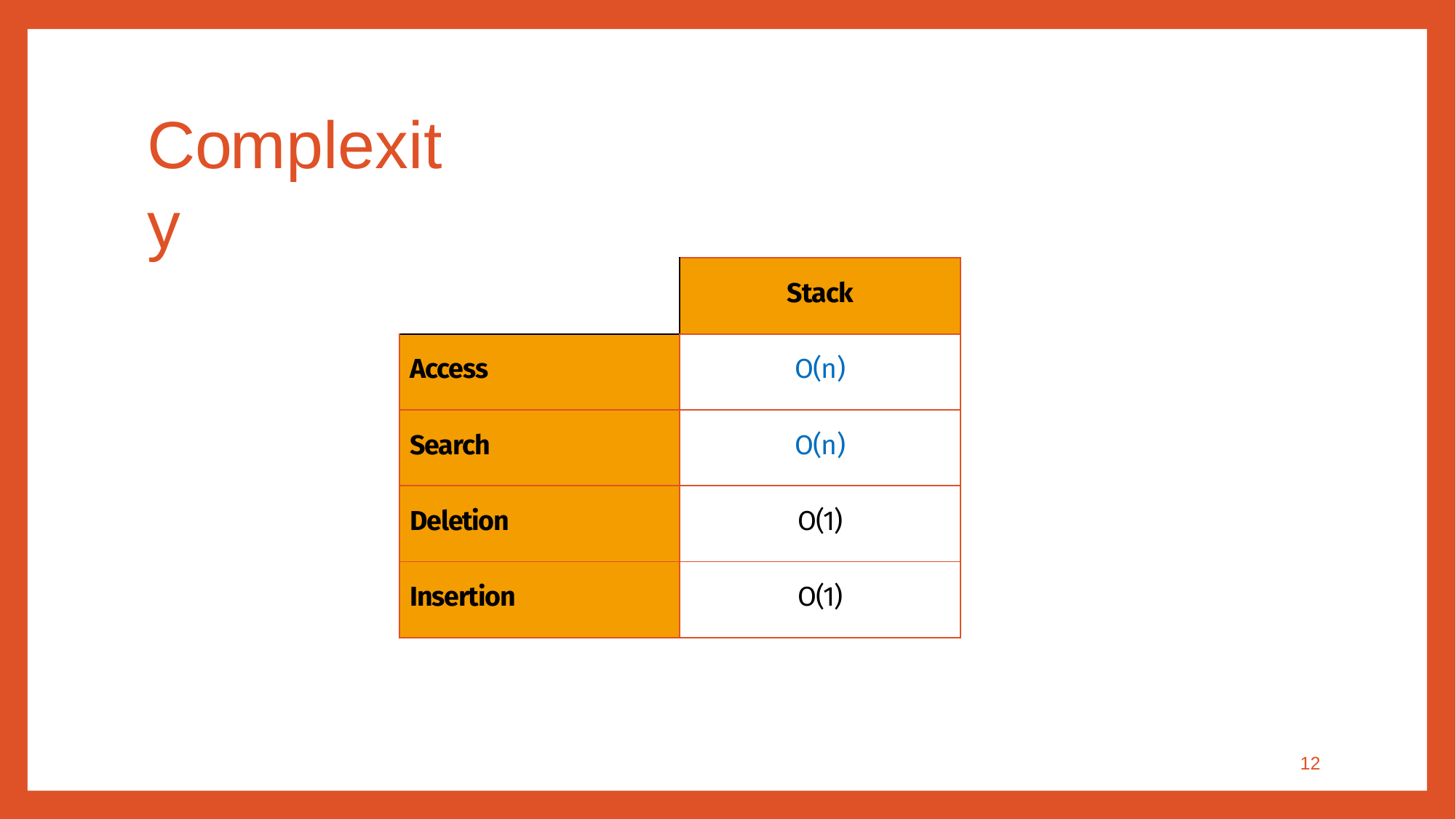

# Complexity
|  | Stack |
| --- | --- |
| Access | O(n) |
| Search | O(n) |
| Deletion | O(1) |
| Insertion | O(1) |
12